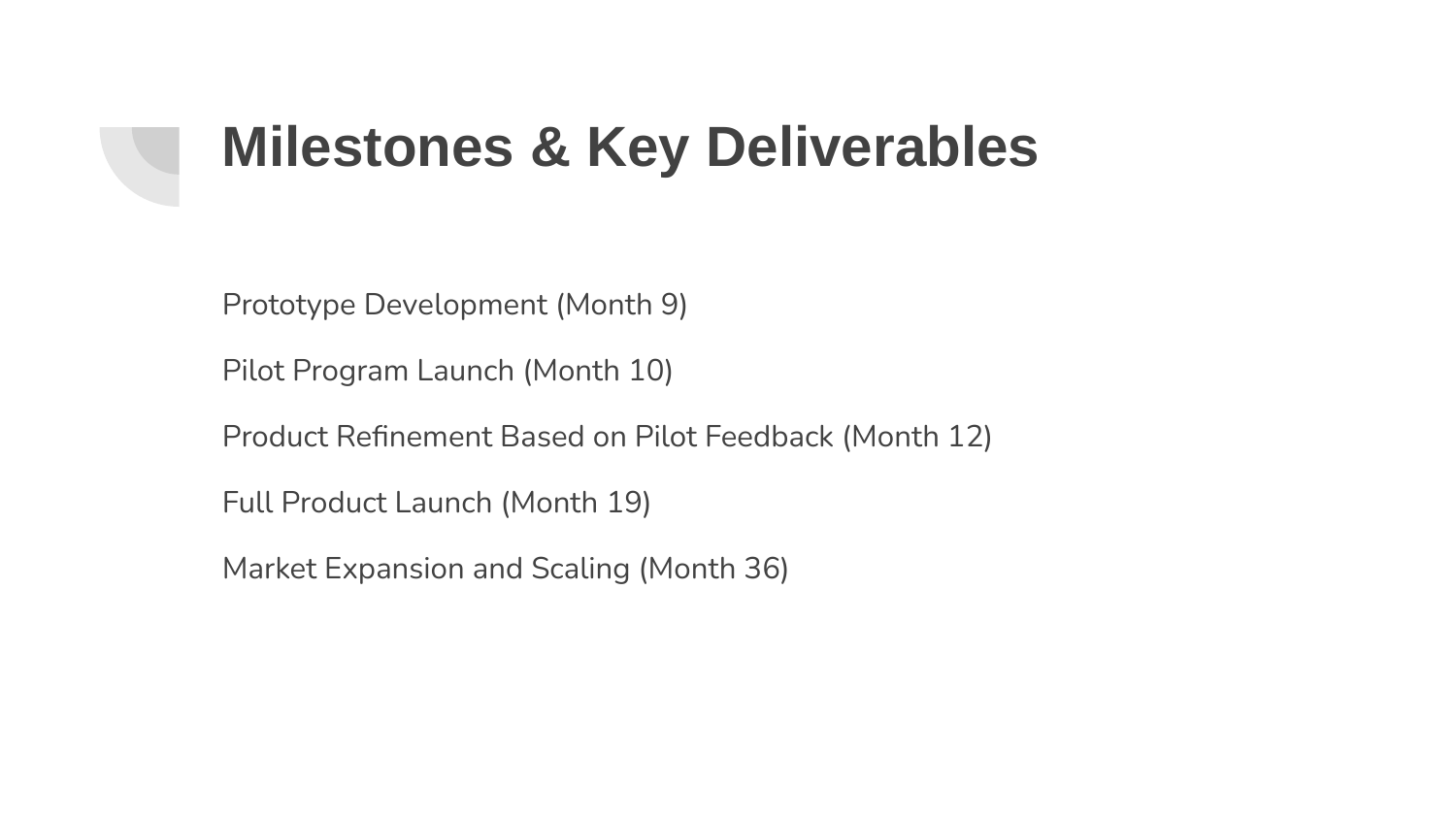

# Milestones & Key Deliverables
Prototype Development (Month 9)
Pilot Program Launch (Month 10)
Product Refinement Based on Pilot Feedback (Month 12)
Full Product Launch (Month 19)
Market Expansion and Scaling (Month 36)